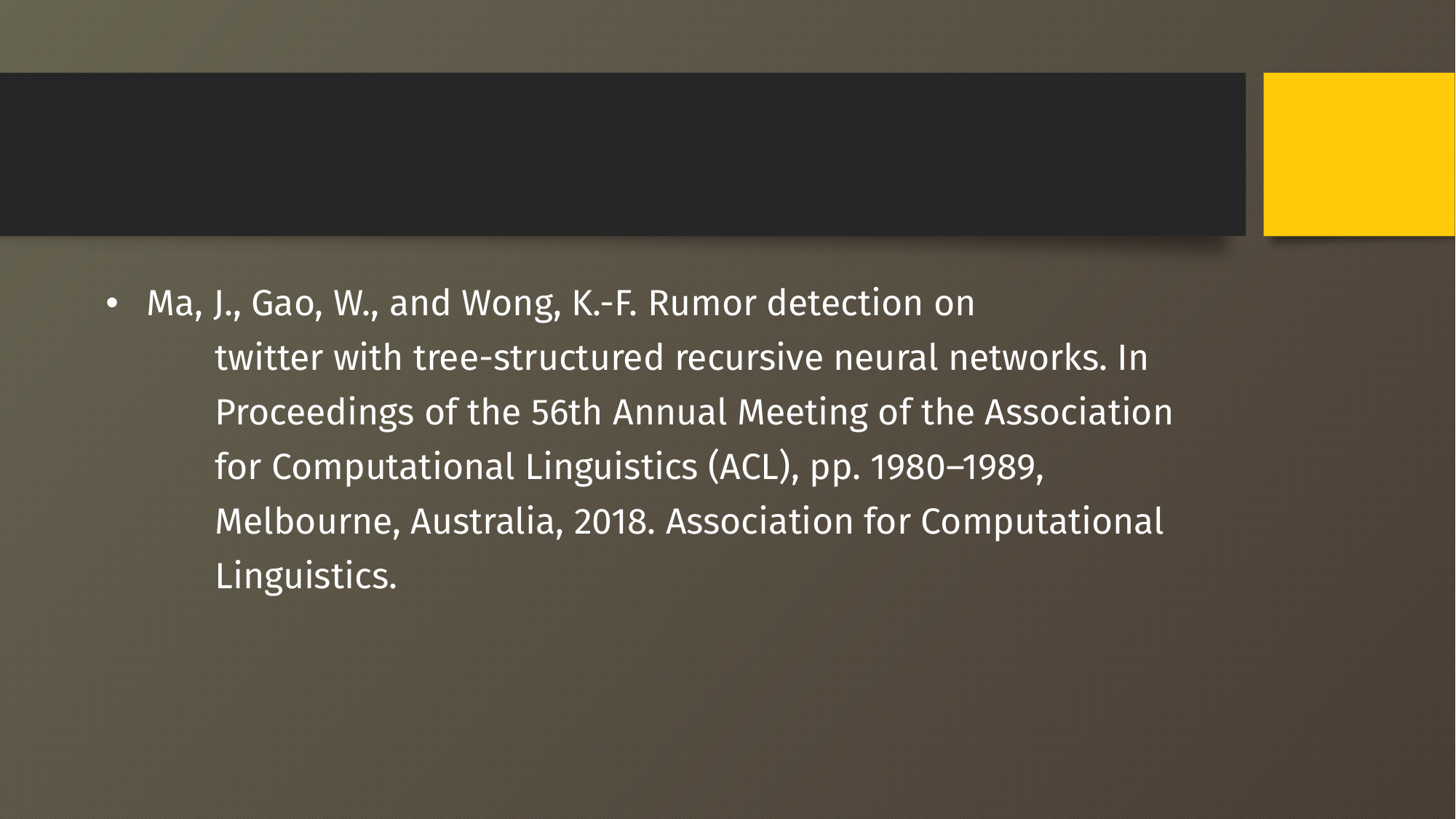

#
Ma, J., Gao, W., and Wong, K.-F. Rumor detection on
	twitter with tree-structured recursive neural networks. In
	Proceedings of the 56th Annual Meeting of the Association
	for Computational Linguistics (ACL), pp. 1980–1989,
	Melbourne, Australia, 2018. Association for Computational
	Linguistics.